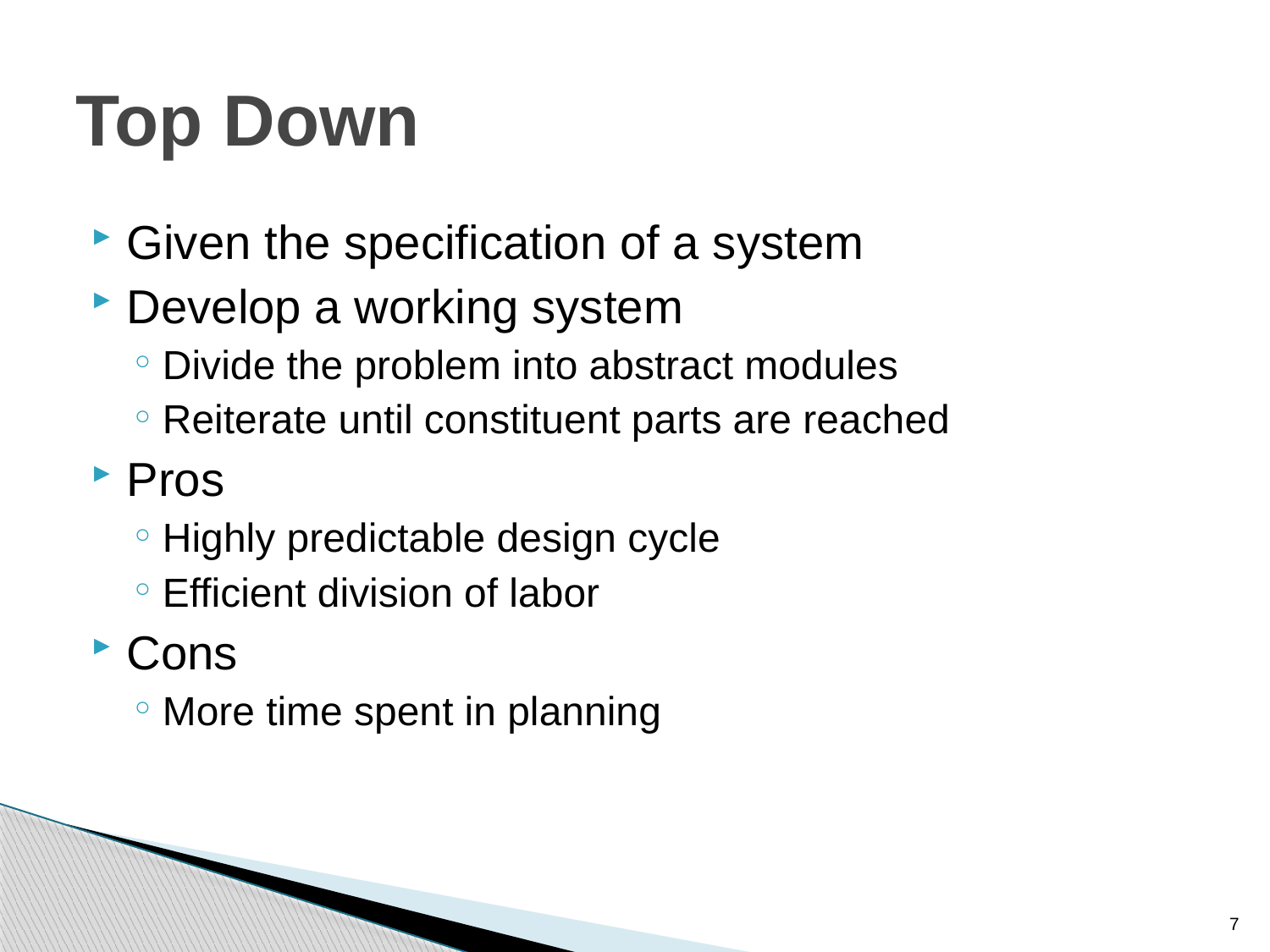

# Top Down
Given the specification of a system
Develop a working system
Divide the problem into abstract modules
Reiterate until constituent parts are reached
Pros
Highly predictable design cycle
Efficient division of labor
Cons
More time spent in planning

7